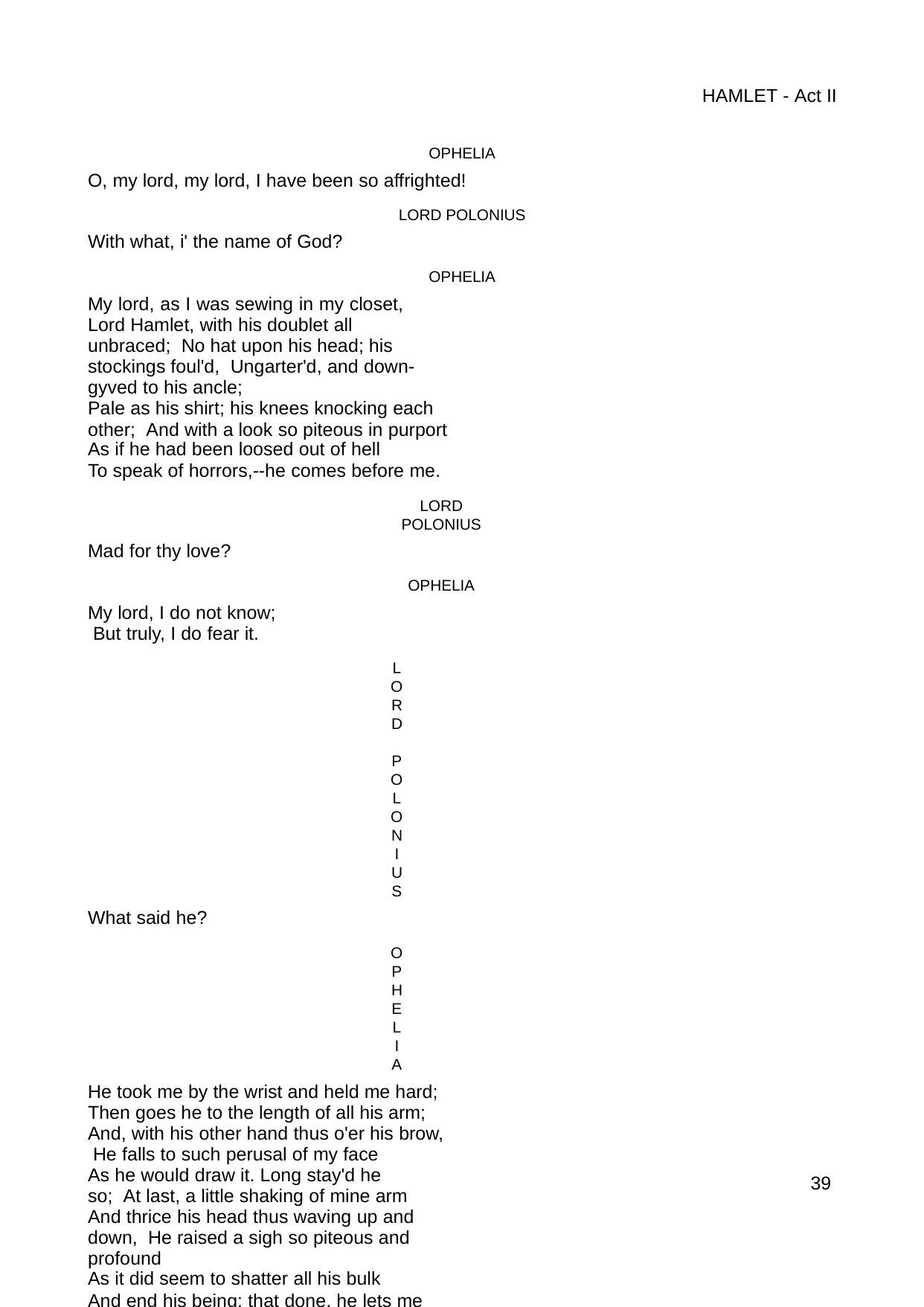

HAMLET - Act II
OPHELIA
O, my lord, my lord, I have been so affrighted!
LORD POLONIUS
With what, i' the name of God?
OPHELIA
My lord, as I was sewing in my closet,  Lord Hamlet, with his doublet all unbraced;  No hat upon his head; his stockings foul'd,  Ungarter'd, and down-gyved to his ancle;
Pale as his shirt; his knees knocking each other;  And with a look so piteous in purport
As if he had been loosed out of hell
To speak of horrors,--he comes before me.
LORD POLONIUS
Mad for thy love?
OPHELIA
My lord, I do not know;  But truly, I do fear it.
LORD POLONIUS
What said he?
OPHELIA
He took me by the wrist and held me hard;  Then goes he to the length of all his arm;  And, with his other hand thus o'er his brow,  He falls to such perusal of my face
As he would draw it. Long stay'd he so;  At last, a little shaking of mine arm
And thrice his head thus waving up and down,  He raised a sigh so piteous and profound
As it did seem to shatter all his bulk
And end his being: that done, he lets me go:  And, with his head over his shoulder turn'd,  He seem'd to find his way without his eyes;  For out o' doors he went without their helps,  And, to the last, bended their light on me.
LORD POLONIUS
Come, go with me: I will go seek the king.  This is the very ecstasy of love,
Whose violent property fordoes itself
And leads the will to desperate undertakings  As oft as any passion under heaven
That does afflict our natures. I am sorry.
39